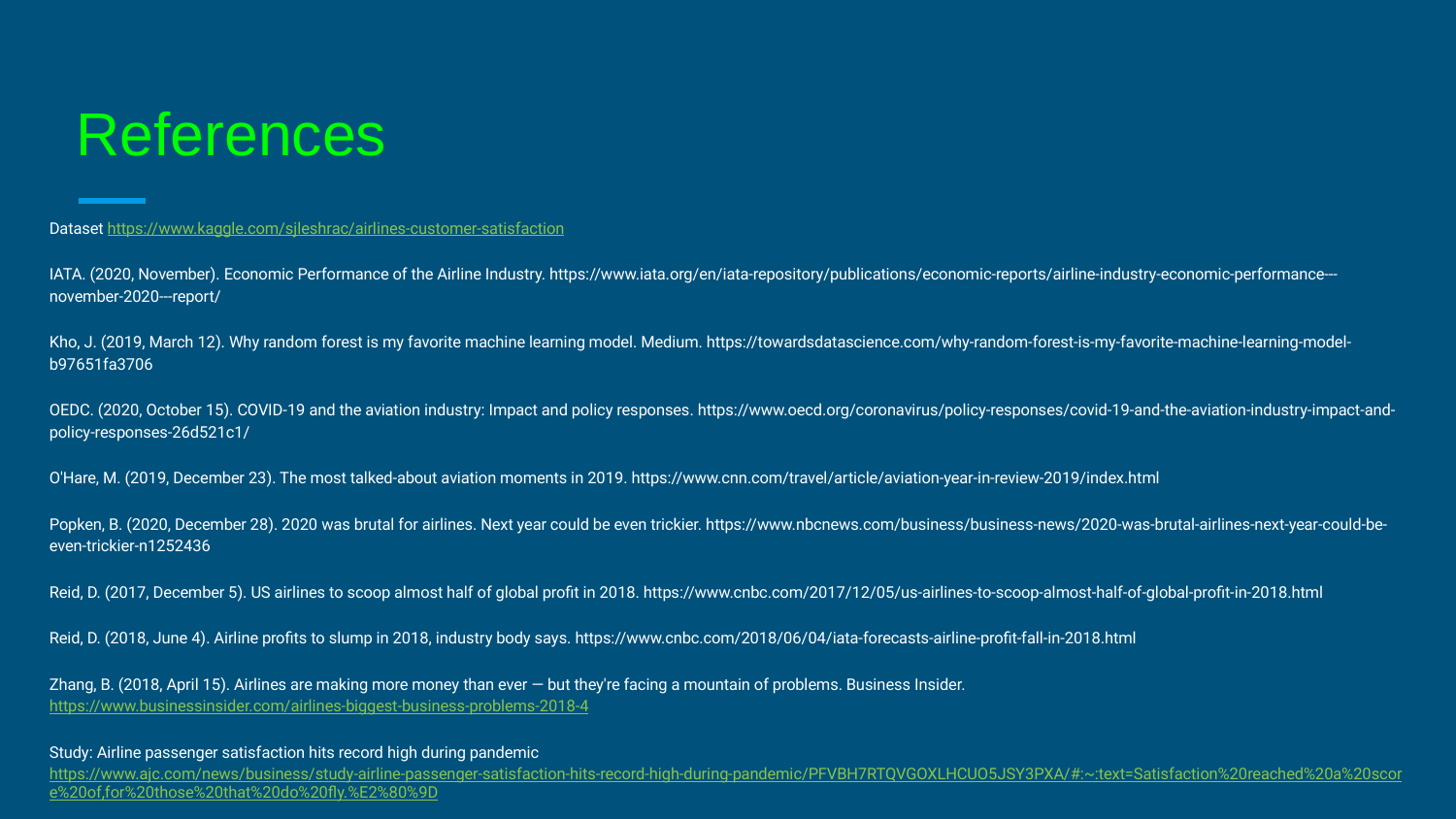

# References
Dataset https://www.kaggle.com/sjleshrac/airlines-customer-satisfaction
IATA. (2020, November). Economic Performance of the Airline Industry. https://www.iata.org/en/iata-repository/publications/economic-reports/airline-industry-economic-performance---november-2020---report/
Kho, J. (2019, March 12). Why random forest is my favorite machine learning model. Medium. https://towardsdatascience.com/why-random-forest-is-my-favorite-machine-learning-model-b97651fa3706
OEDC. (2020, October 15). COVID-19 and the aviation industry: Impact and policy responses. https://www.oecd.org/coronavirus/policy-responses/covid-19-and-the-aviation-industry-impact-and-policy-responses-26d521c1/
O'Hare, M. (2019, December 23). The most talked-about aviation moments in 2019. https://www.cnn.com/travel/article/aviation-year-in-review-2019/index.html
Popken, B. (2020, December 28). 2020 was brutal for airlines. Next year could be even trickier. https://www.nbcnews.com/business/business-news/2020-was-brutal-airlines-next-year-could-be-even-trickier-n1252436
Reid, D. (2017, December 5). US airlines to scoop almost half of global profit in 2018. https://www.cnbc.com/2017/12/05/us-airlines-to-scoop-almost-half-of-global-profit-in-2018.html
Reid, D. (2018, June 4). Airline profits to slump in 2018, industry body says. https://www.cnbc.com/2018/06/04/iata-forecasts-airline-profit-fall-in-2018.html
Zhang, B. (2018, April 15). Airlines are making more money than ever — but they're facing a mountain of problems. Business Insider. https://www.businessinsider.com/airlines-biggest-business-problems-2018-4
Study: Airline passenger satisfaction hits record high during pandemic https://www.ajc.com/news/business/study-airline-passenger-satisfaction-hits-record-high-during-pandemic/PFVBH7RTQVGOXLHCUO5JSY3PXA/#:~:text=Satisfaction%20reached%20a%20score%20of,for%20those%20that%20do%20fly.%E2%80%9D